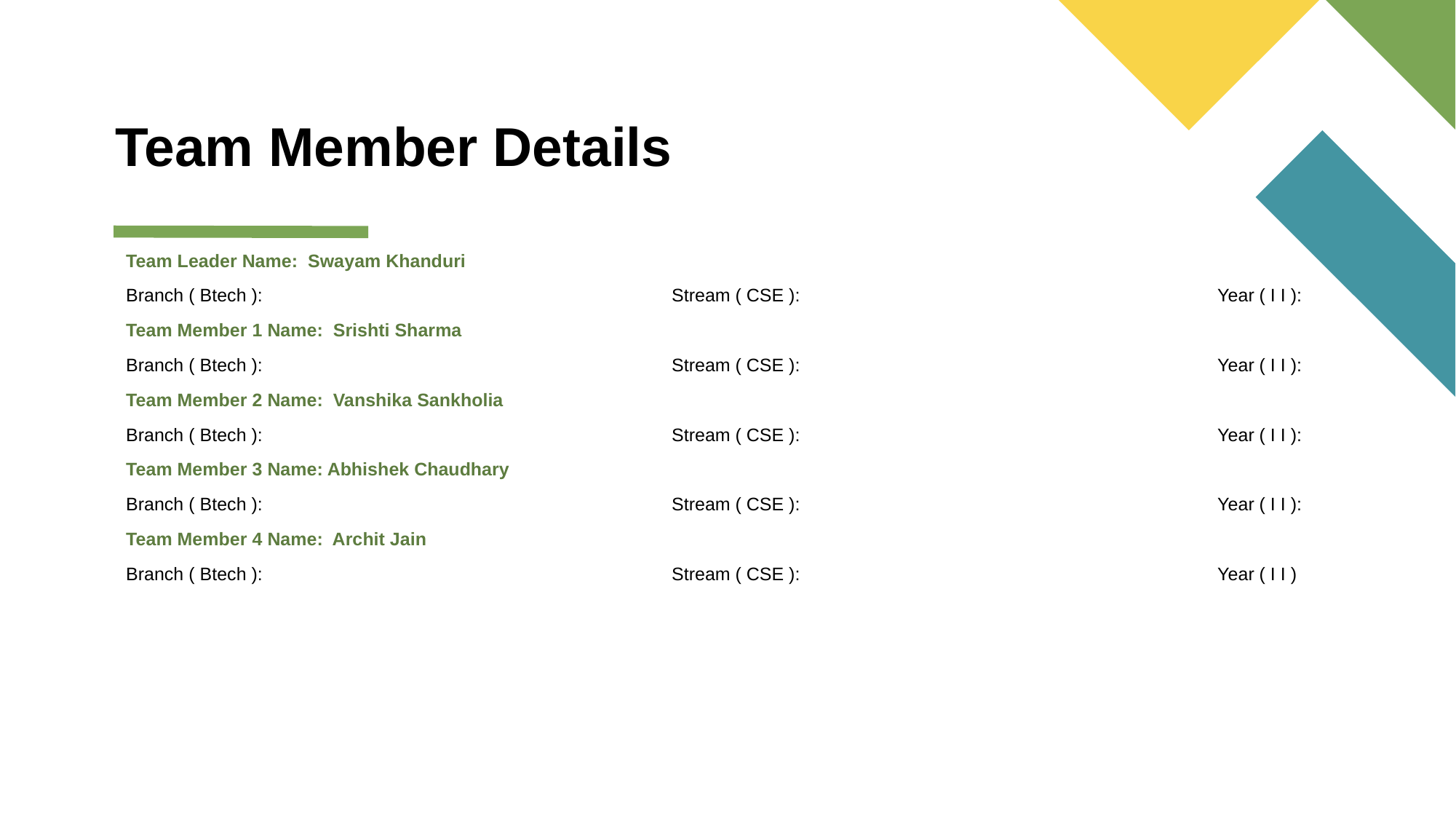

# Team Member Details
Team Leader Name:  Swayam Khanduri
Branch ( Btech ):				Stream ( CSE ):				Year ( I I ):
Team Member 1 Name:  Srishti Sharma
Branch ( Btech ):				Stream ( CSE ):				Year ( I I ):
Team Member 2 Name:  Vanshika Sankholia
Branch ( Btech ):				Stream ( CSE ):				Year ( I I ):
Team Member 3 Name: Abhishek Chaudhary
Branch ( Btech ):				Stream ( CSE ):				Year ( I I ):
Team Member 4 Name:  Archit Jain
Branch ( Btech ):				Stream ( CSE ):				Year ( I I )